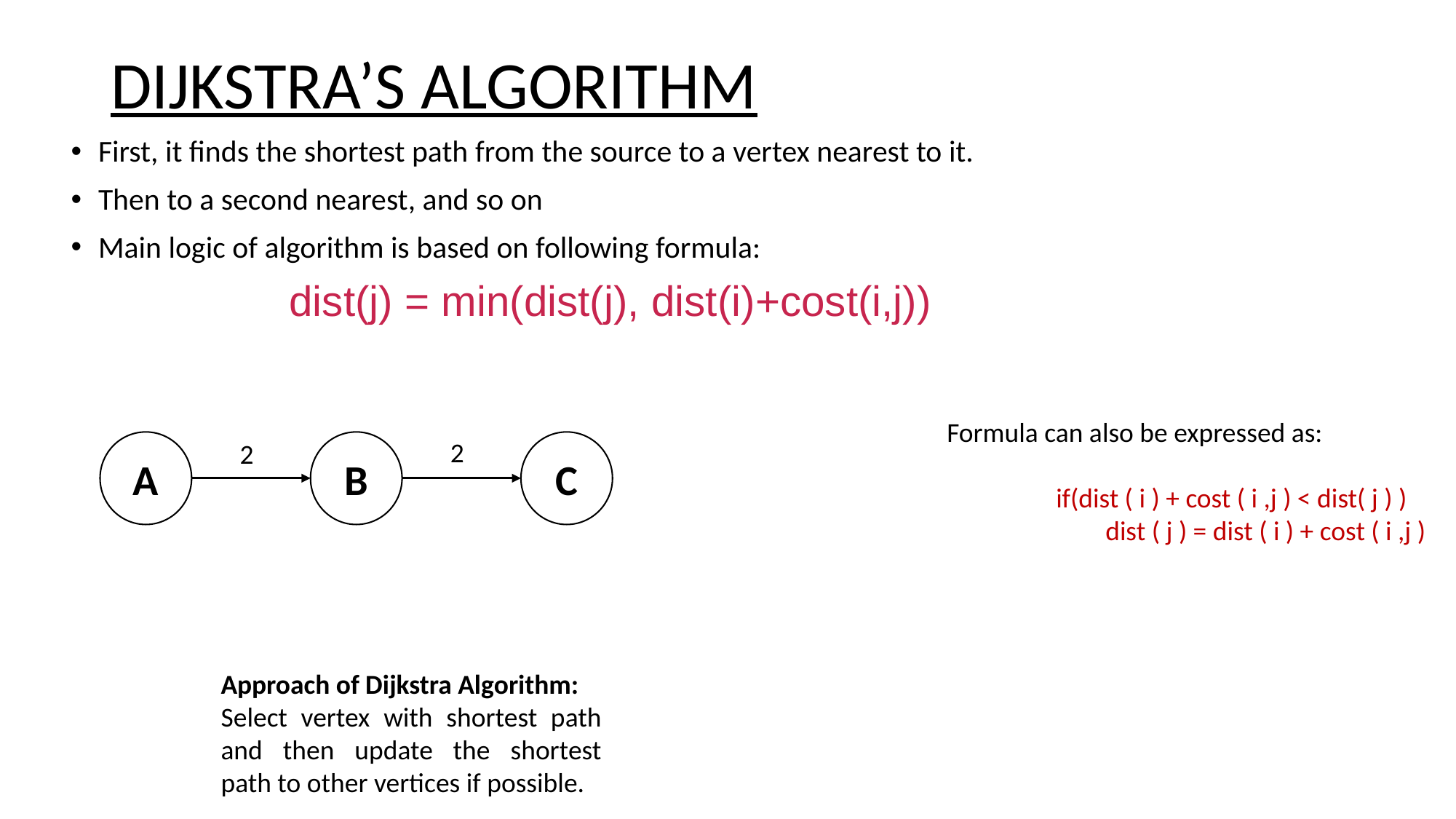

# DIJKSTRA’S ALGORITHM
First, it finds the shortest path from the source to a vertex nearest to it.
Then to a second nearest, and so on
Main logic of algorithm is based on following formula:
		dist(j) = min(dist(j), dist(i)+cost(i,j))

Formula can also be expressed as:

	if(dist ( i ) + cost ( i ,j ) < dist( j ) )
	        dist ( j ) = dist ( i ) + cost ( i ,j )

2
2
A
B
C
Approach of Dijkstra Algorithm:
Select vertex with shortest path and then update the shortest path to other vertices if possible.